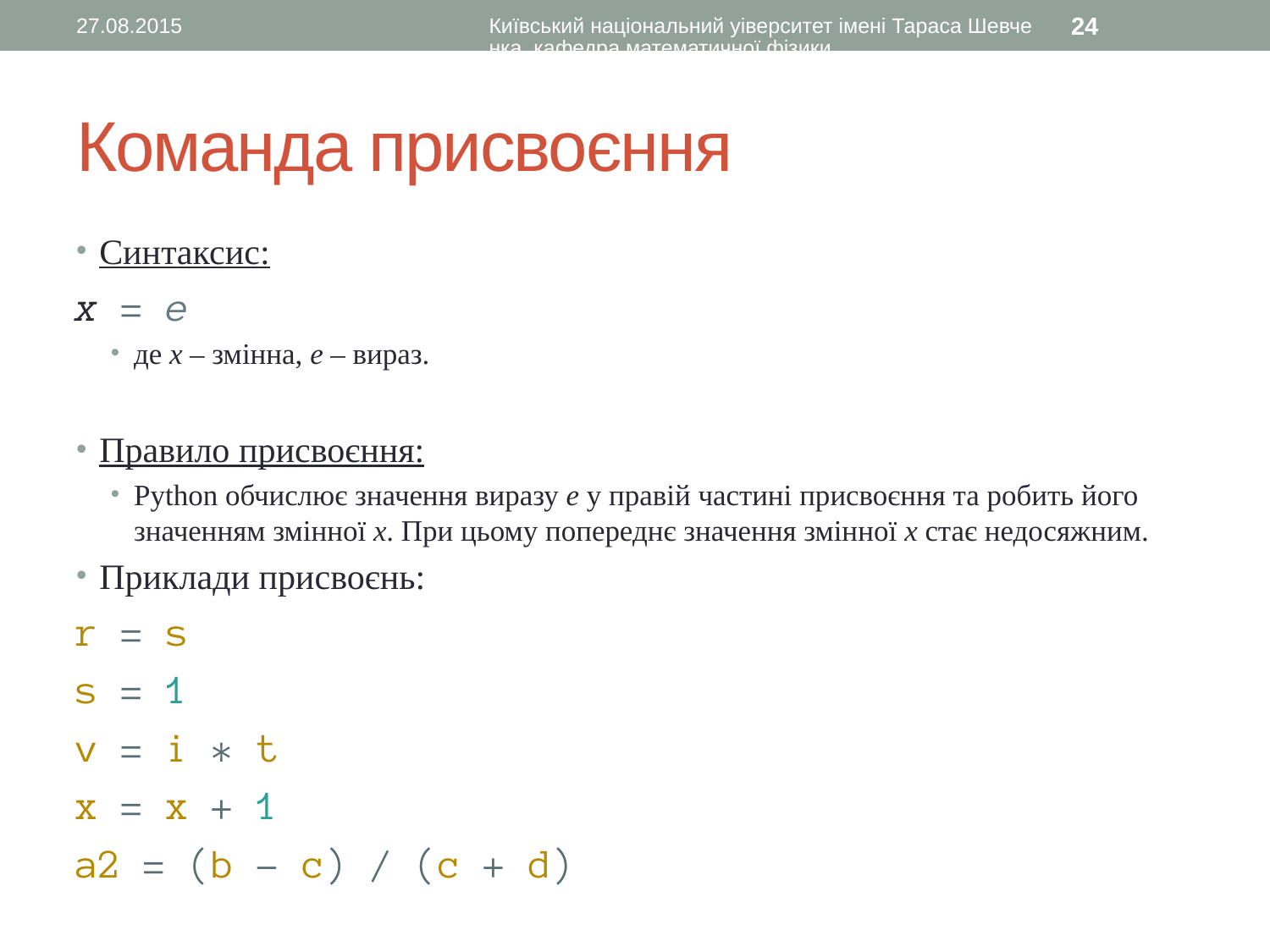

27.08.2015
Київський національний уіверситет імені Тараса Шевченка, кафедра математичної фізики
24
# Команда присвоєння
Синтаксис:
x = e
де х – змінна, e – вираз.

Правило присвоєння:
Python обчислює значення виразу e у правій частині присвоєння та робить його значенням змінної x. При цьому попереднє значення змінної x стає недосяжним.
Приклади присвоєнь:
r = s
s = 1
v = i * t
x = x + 1
a2 = (b - c) / (c + d)